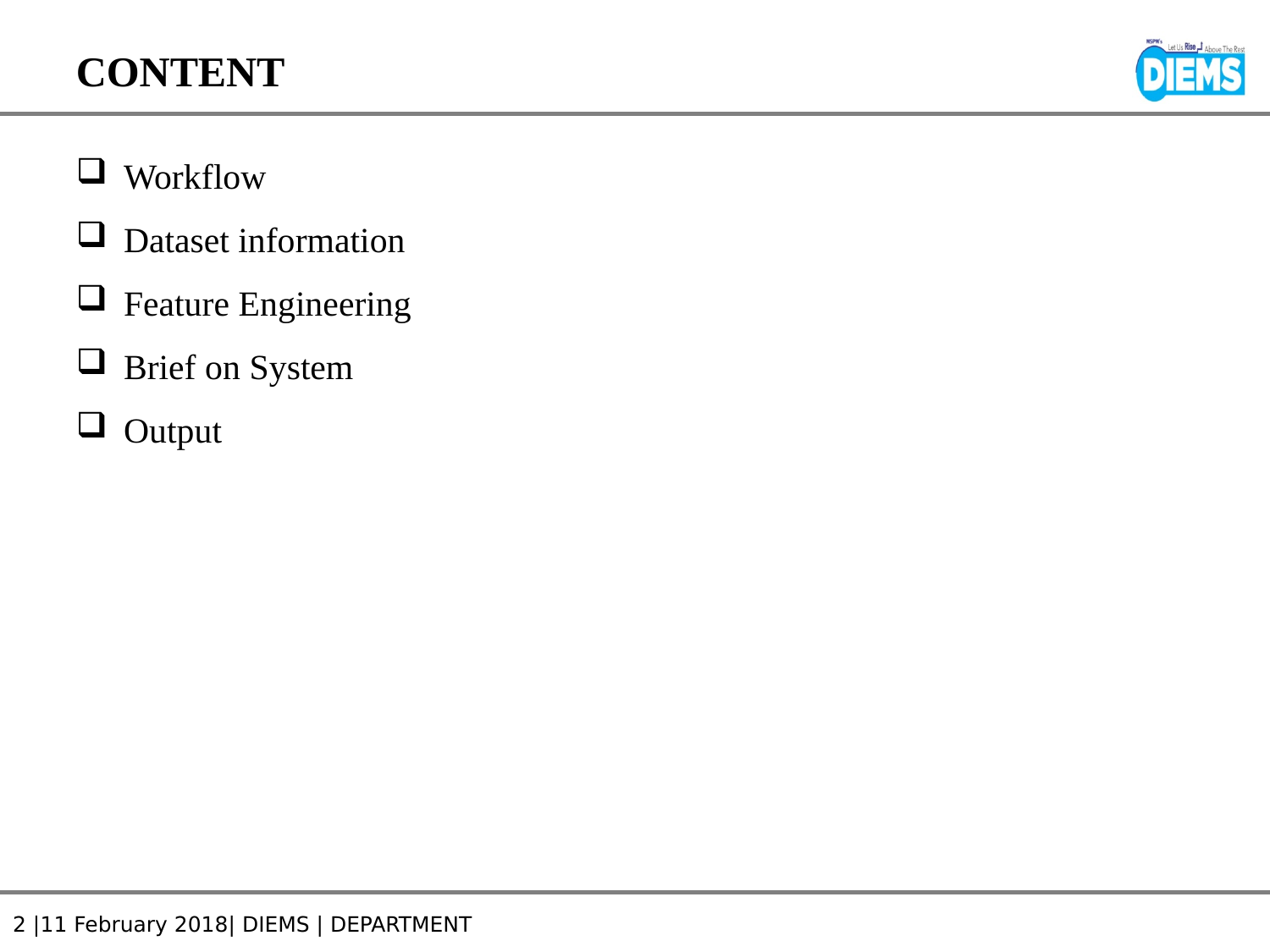

# CONTENT
Workflow
Dataset information
Feature Engineering
Brief on System
Output